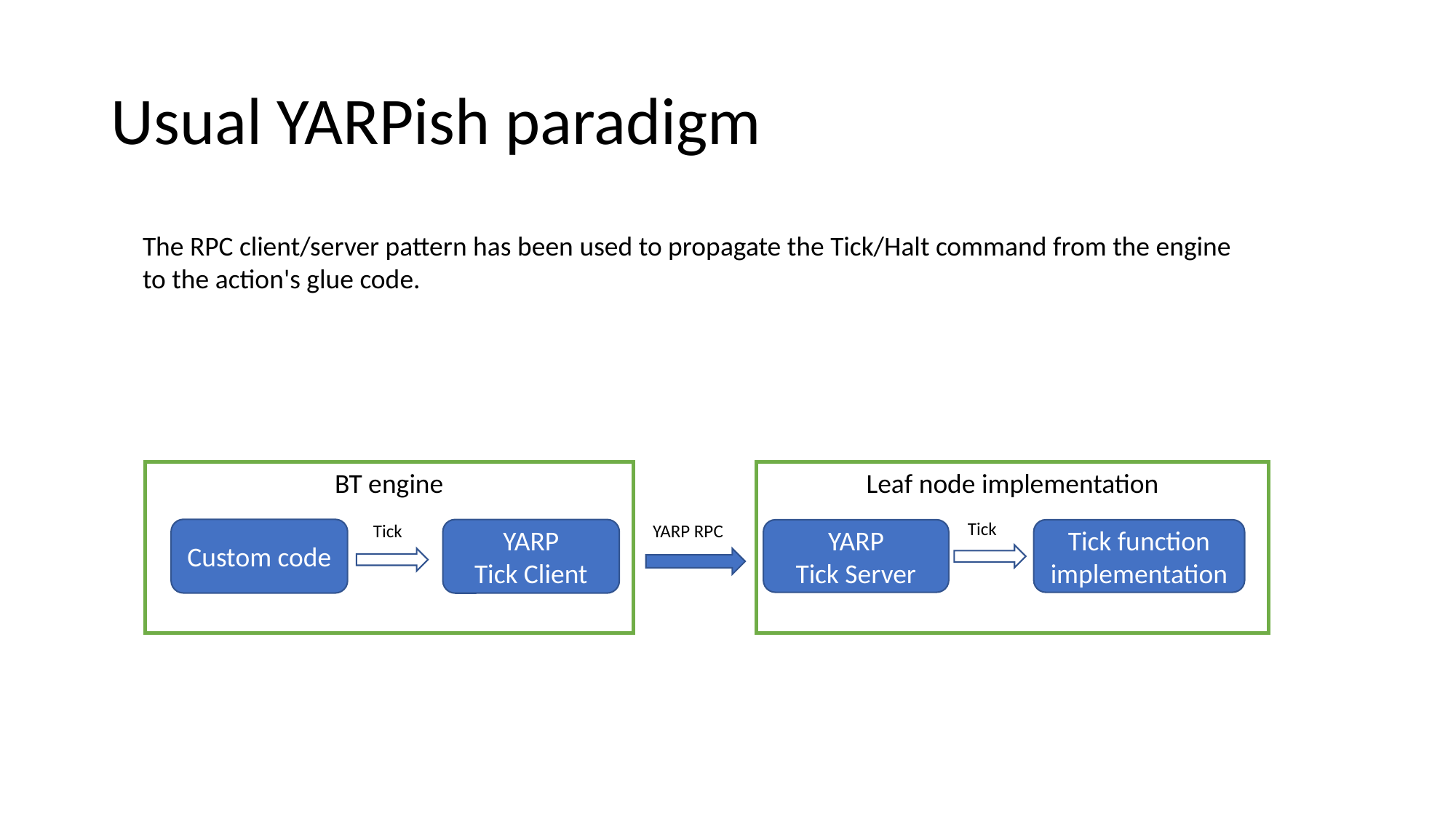

# Usual YARPish paradigm
The RPC client/server pattern has been used to propagate the Tick/Halt command from the engine to the action's glue code.
Leaf node implementation

BT engine

Tick
Tick
YARP RPC
Custom code
YARP
Tick Client
Tick function implementation
YARP
Tick Server